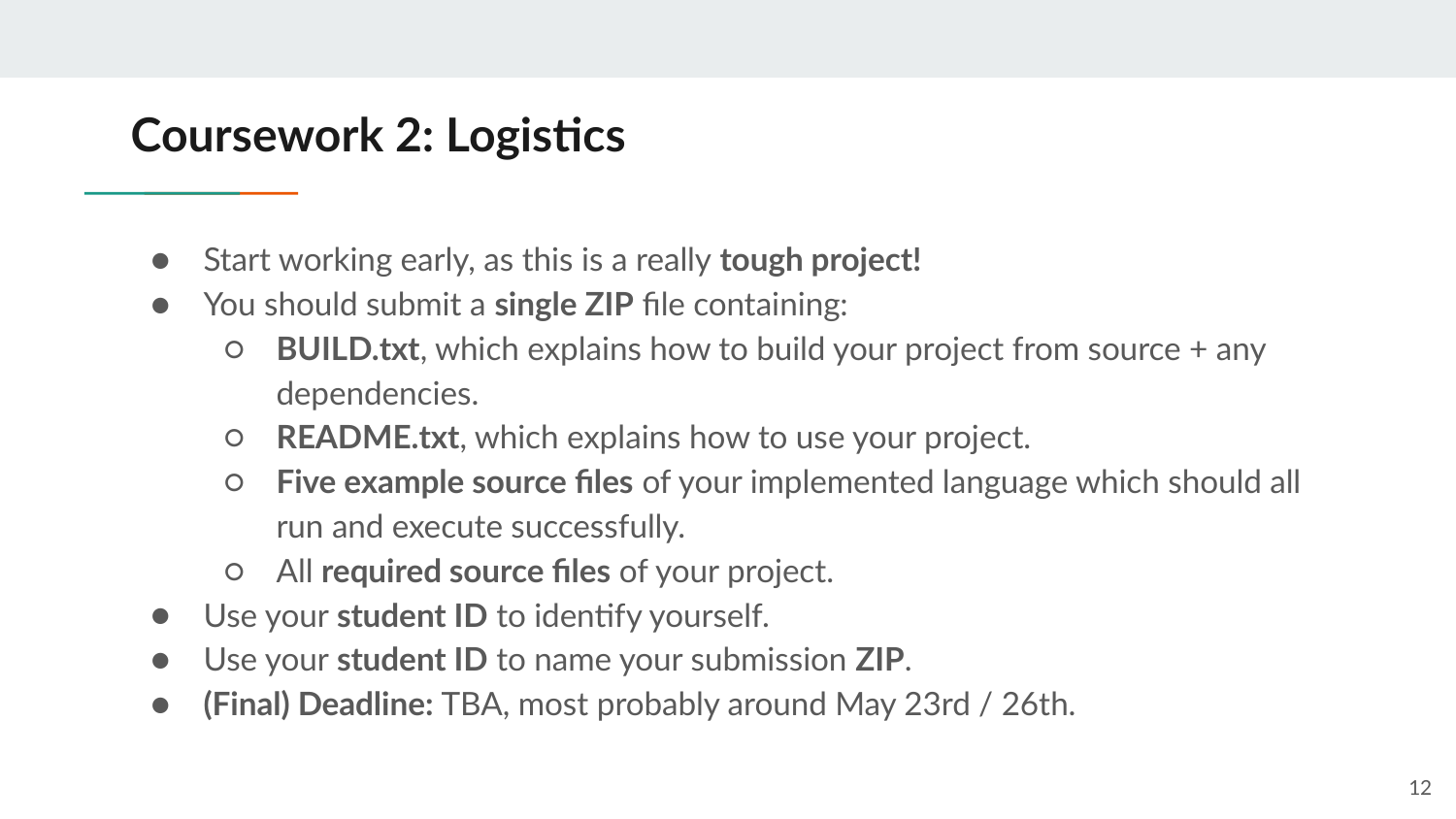

# Coursework 2: Logistics
Start working early, as this is a really tough project!
You should submit a single ZIP file containing:
BUILD.txt, which explains how to build your project from source + any dependencies.
README.txt, which explains how to use your project.
Five example source files of your implemented language which should all run and execute successfully.
All required source files of your project.
Use your student ID to identify yourself.
Use your student ID to name your submission ZIP.
(Final) Deadline: TBA, most probably around May 23rd / 26th.
12